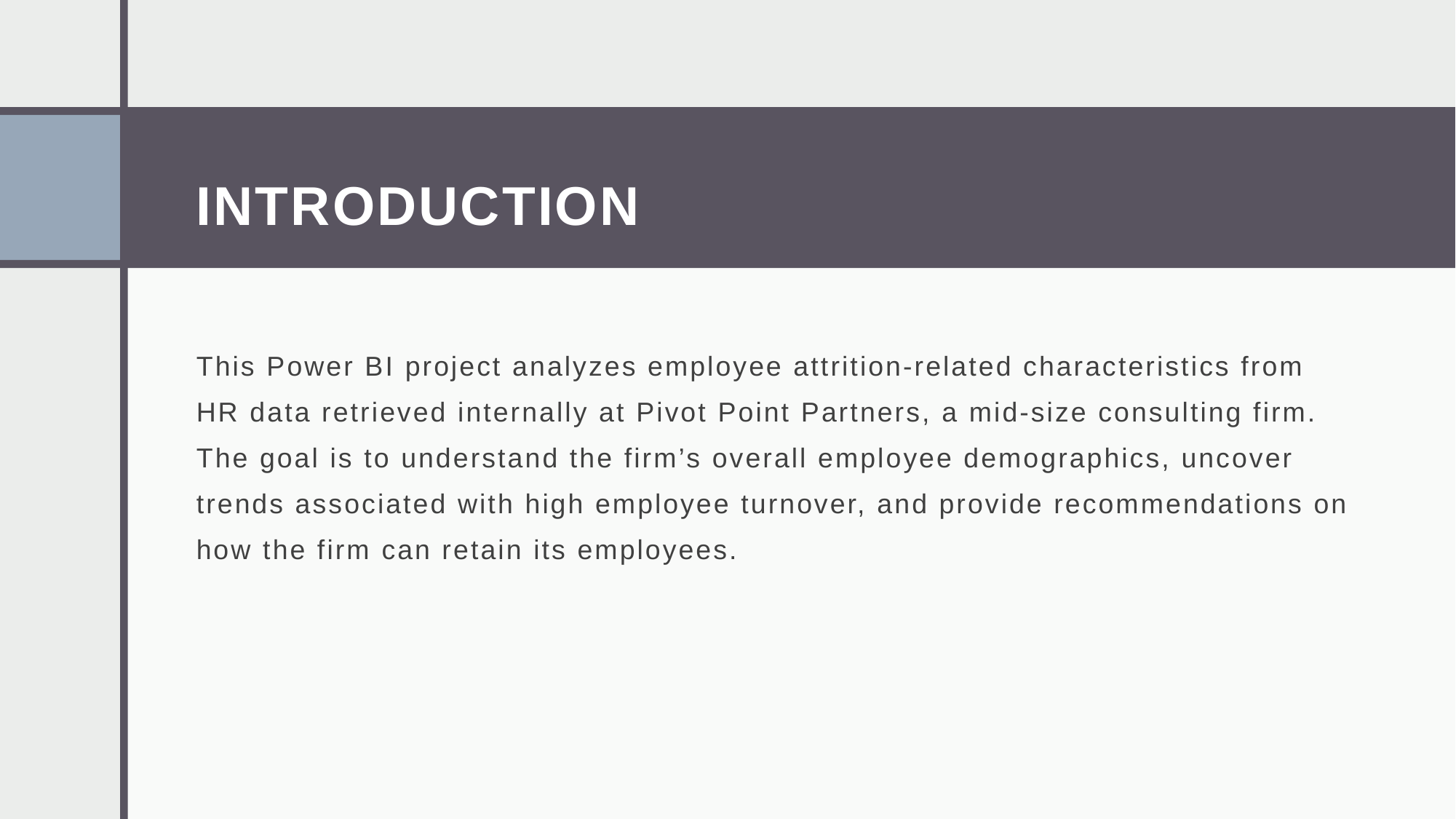

# INTRODUCTION

This Power BI project analyzes employee attrition-related characteristics from HR data retrieved internally at Pivot Point Partners, a mid-size consulting firm. The goal is to understand the firm’s overall employee demographics, uncover trends associated with high employee turnover, and provide recommendations on how the firm can retain its employees.